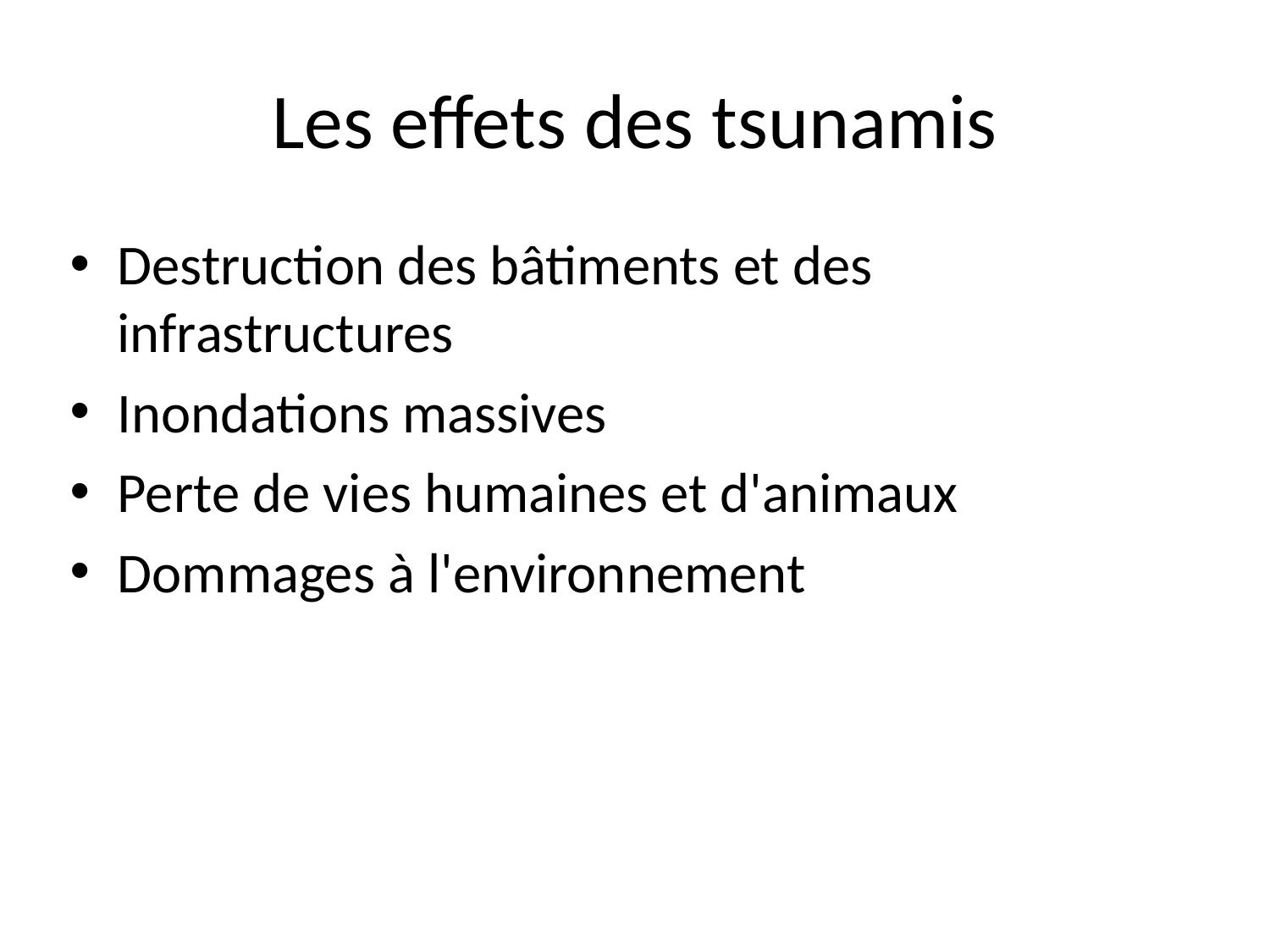

# Les effets des tsunamis
Destruction des bâtiments et des infrastructures
Inondations massives
Perte de vies humaines et d'animaux
Dommages à l'environnement